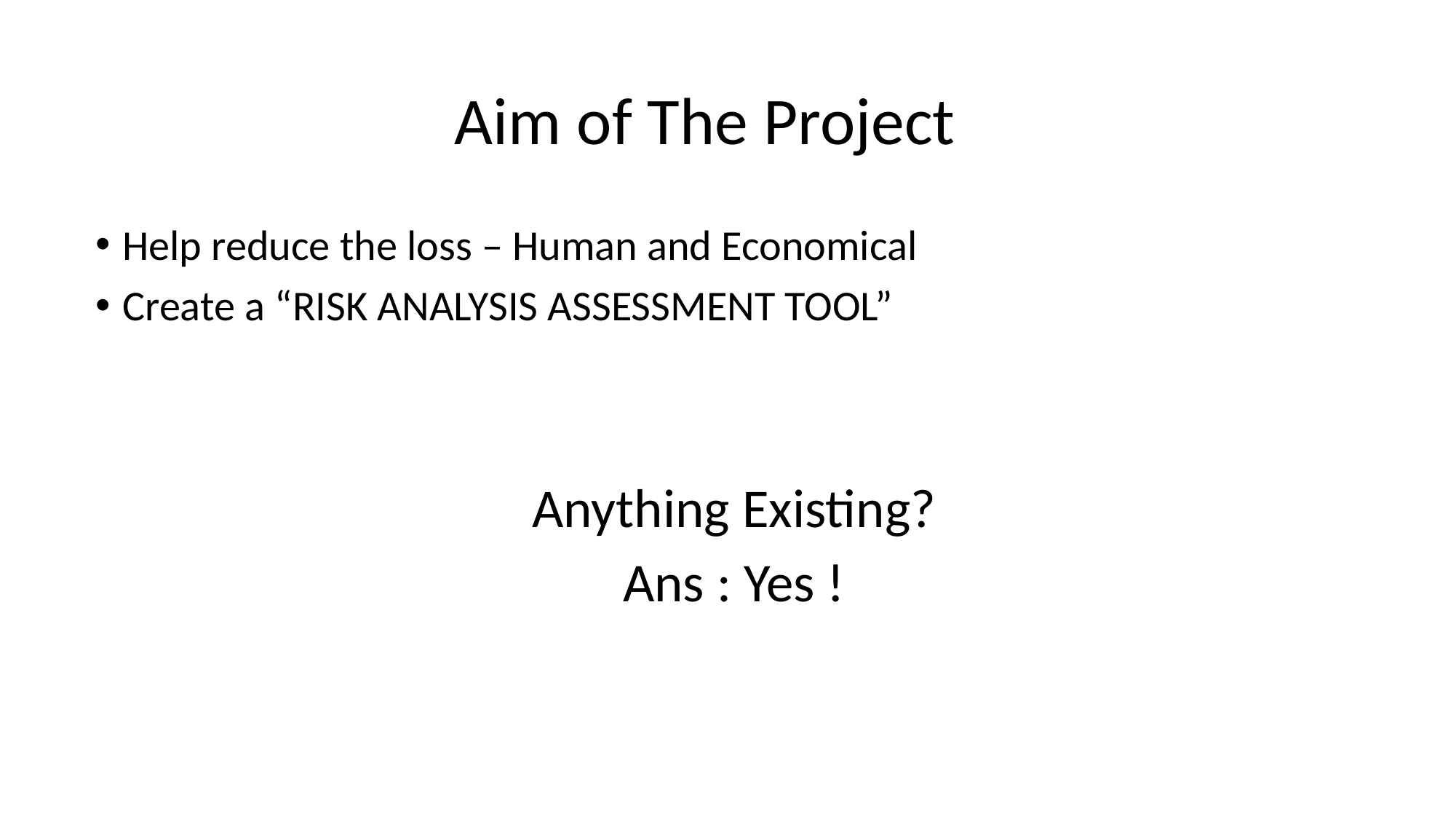

# Aim of The Project
Help reduce the loss – Human and Economical
Create a “RISK ANALYSIS ASSESSMENT TOOL”

Anything Existing?
Ans : Yes !